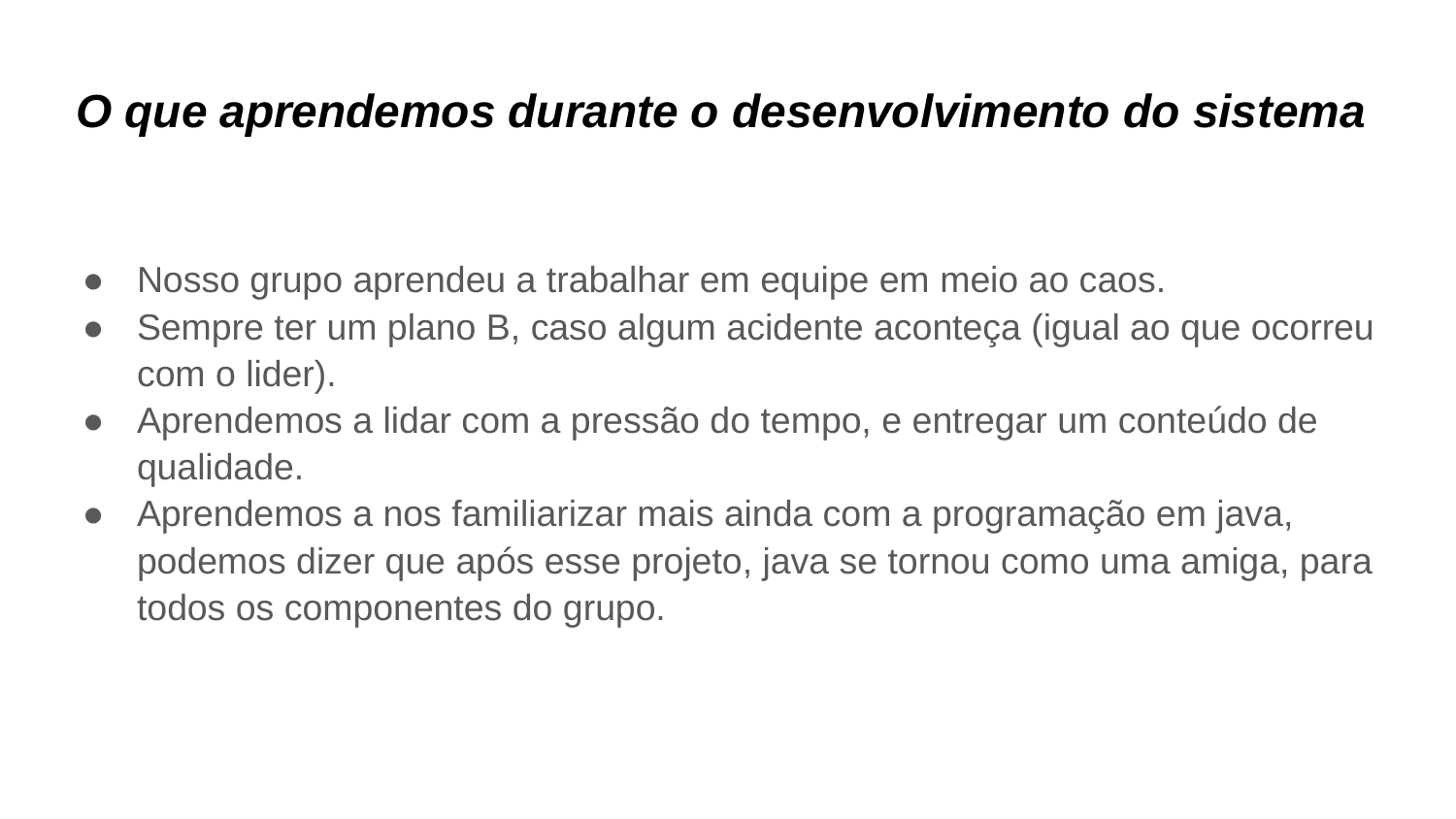

# O que aprendemos durante o desenvolvimento do sistema
Nosso grupo aprendeu a trabalhar em equipe em meio ao caos.
Sempre ter um plano B, caso algum acidente aconteça (igual ao que ocorreu com o lider).
Aprendemos a lidar com a pressão do tempo, e entregar um conteúdo de qualidade.
Aprendemos a nos familiarizar mais ainda com a programação em java, podemos dizer que após esse projeto, java se tornou como uma amiga, para todos os componentes do grupo.